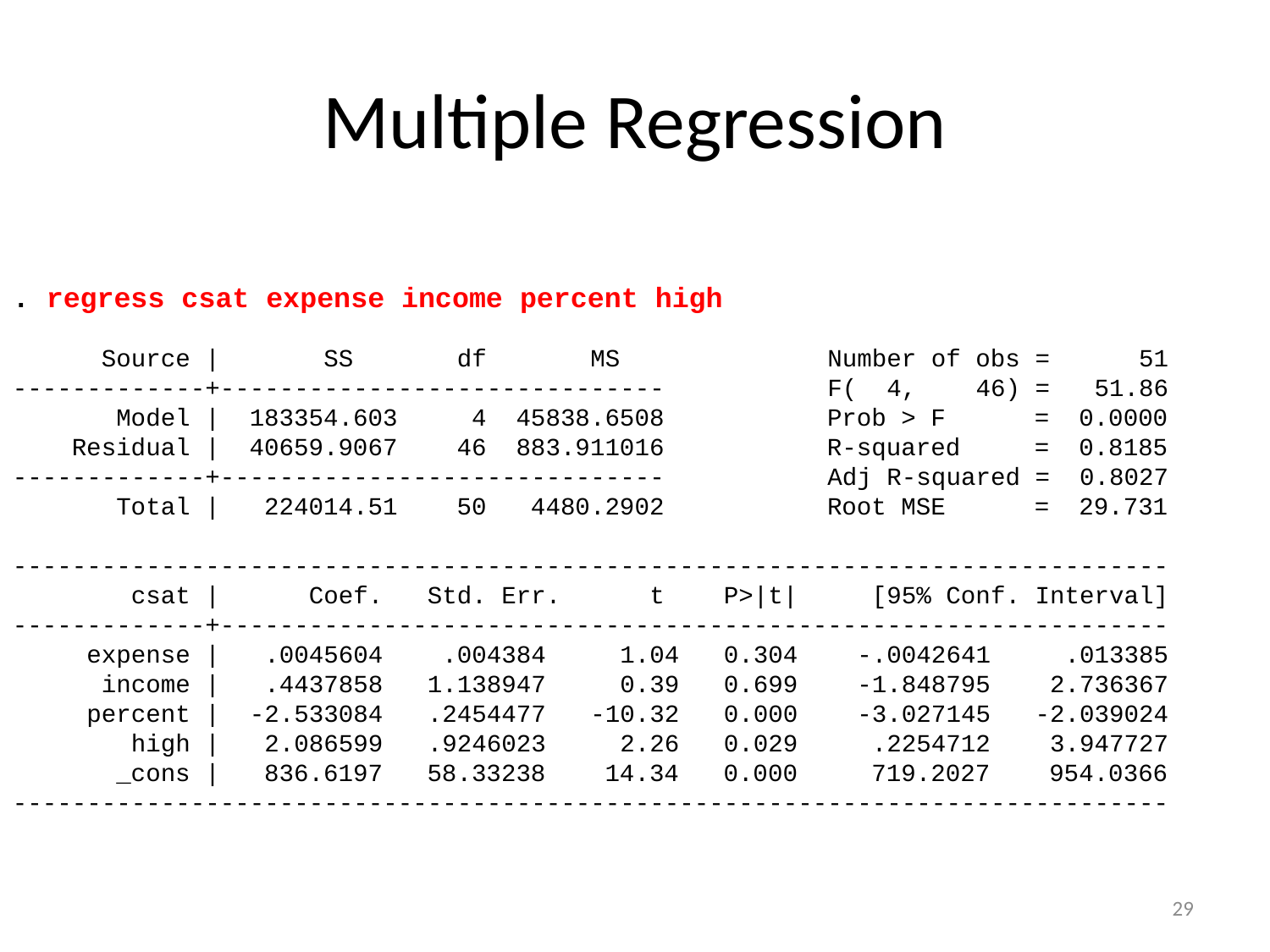

# Multiple Regression

. regress csat expense income percent high

      Source |       SS       df       MS              Number of obs =      51
-------------+------------------------------           F(  4,    46) =   51.86
       Model |  183354.603     4  45838.6508           Prob > F      =  0.0000
    Residual |  40659.9067    46  883.911016           R-squared     =  0.8185
-------------+------------------------------           Adj R-squared =  0.8027
       Total |   224014.51    50   4480.2902           Root MSE      =  29.731

------------------------------------------------------------------------------
        csat |      Coef.   Std. Err.      t    P>|t|     [95% Conf. Interval]
-------------+----------------------------------------------------------------
     expense |   .0045604    .004384     1.04   0.304    -.0042641     .013385
      income |   .4437858   1.138947     0.39   0.699    -1.848795    2.736367
     percent |  -2.533084   .2454477   -10.32   0.000    -3.027145   -2.039024
        high |   2.086599   .9246023     2.26   0.029     .2254712    3.947727
       _cons |   836.6197   58.33238    14.34   0.000     719.2027    954.0366
------------------------------------------------------------------------------
29